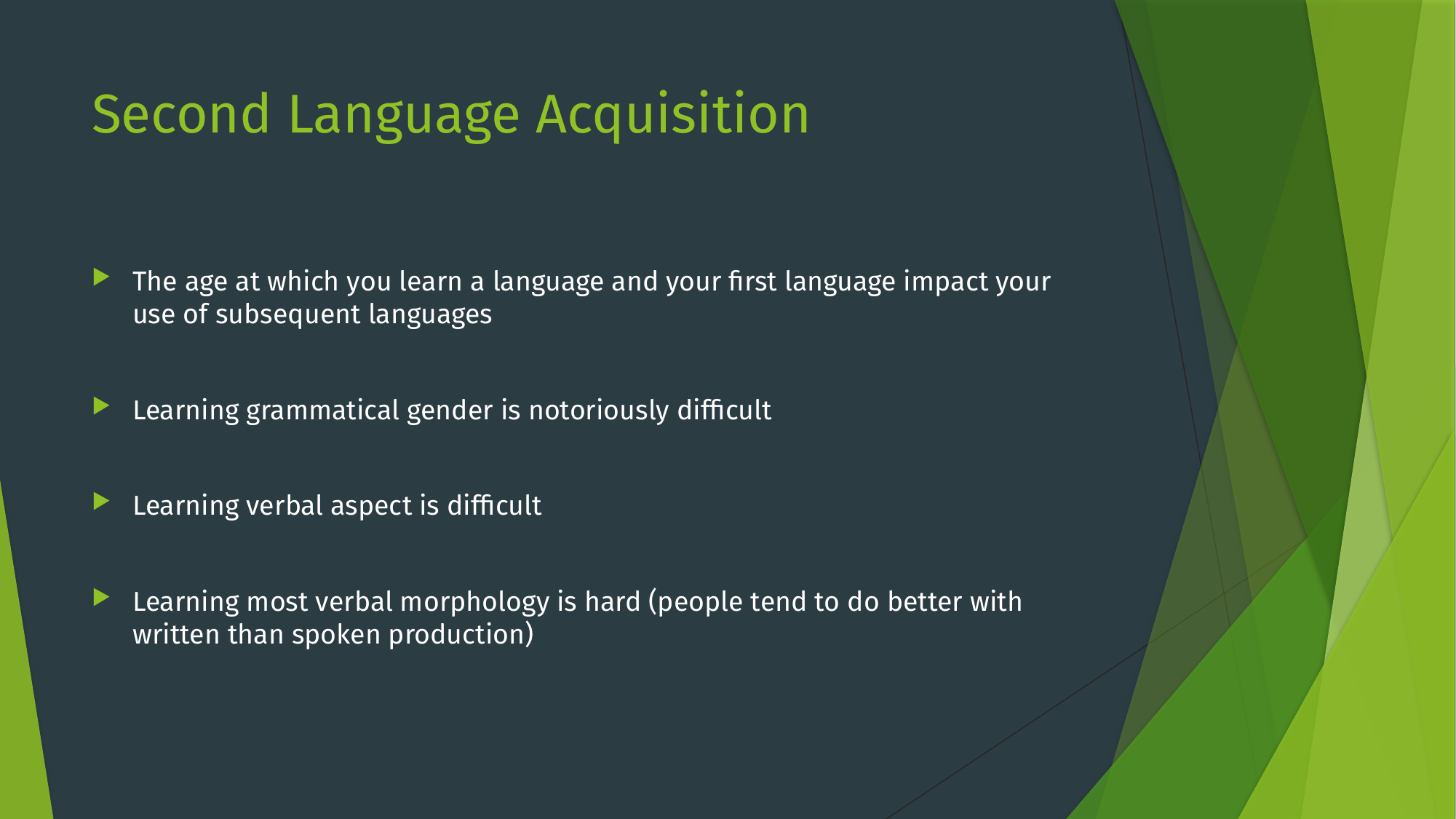

# Second Language Acquisition
The age at which you learn a language and your first language impact your use of subsequent languages

Learning grammatical gender is notoriously difficult

Learning verbal aspect is difficult

Learning most verbal morphology is hard (people tend to do better with written than spoken production)